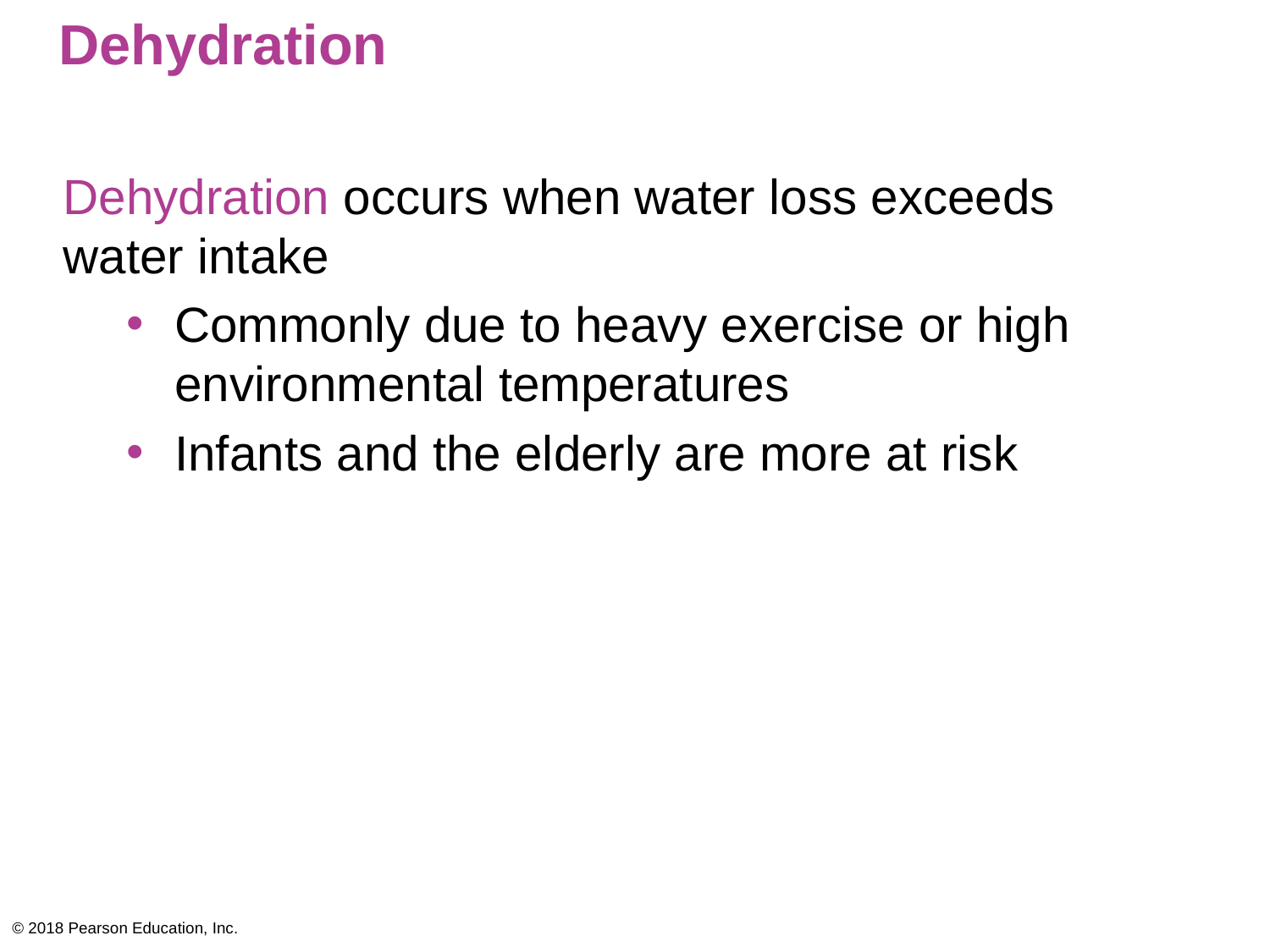

# Dehydration
Dehydration occurs when water loss exceeds water intake
Commonly due to heavy exercise or high environmental temperatures
Infants and the elderly are more at risk
© 2018 Pearson Education, Inc.